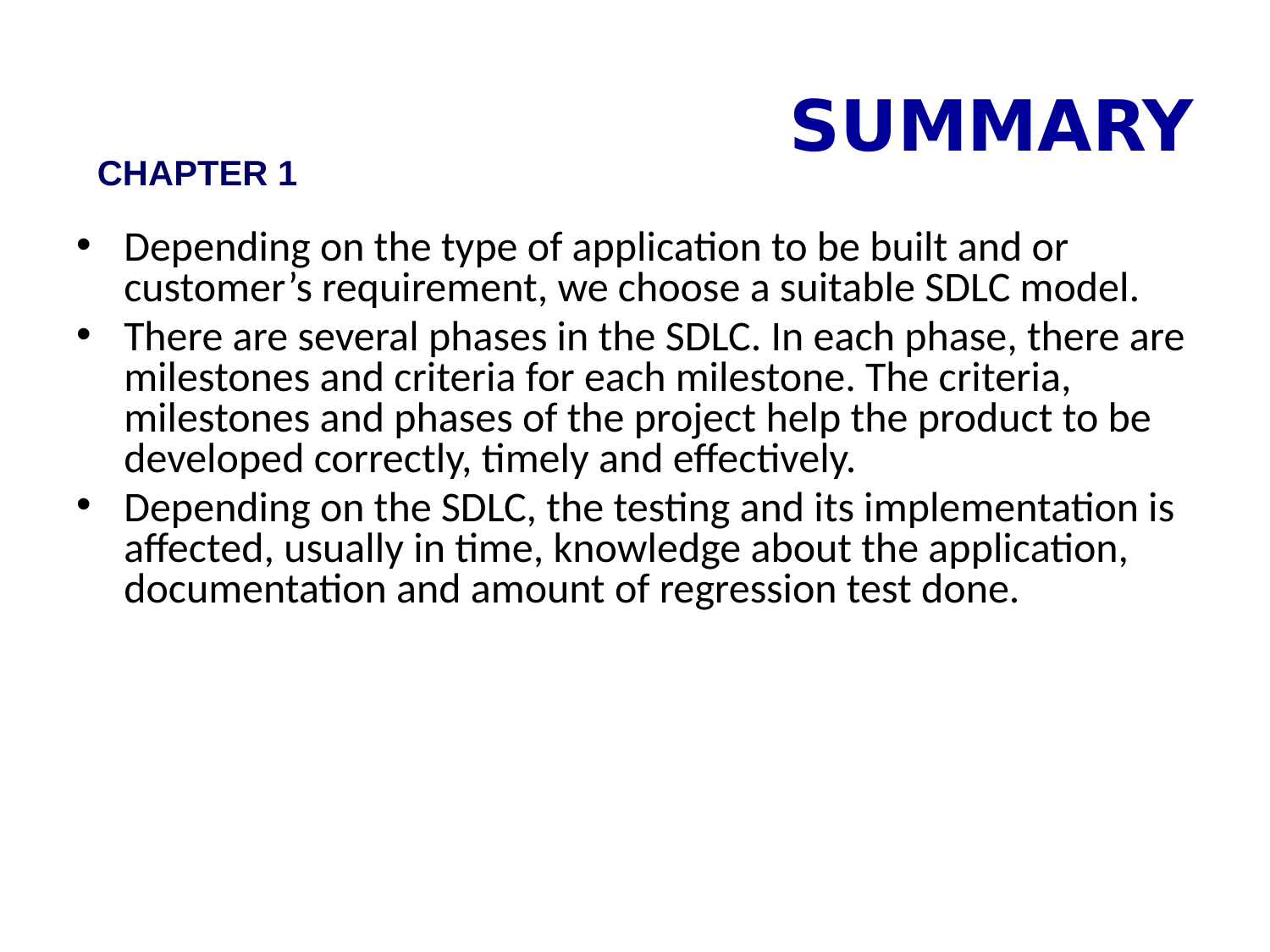

# SUMMARY
CHAPTER 1
Depending on the type of application to be built and or customer’s requirement, we choose a suitable SDLC model.
There are several phases in the SDLC. In each phase, there are milestones and criteria for each milestone. The criteria, milestones and phases of the project help the product to be developed correctly, timely and effectively.
Depending on the SDLC, the testing and its implementation is affected, usually in time, knowledge about the application, documentation and amount of regression test done.